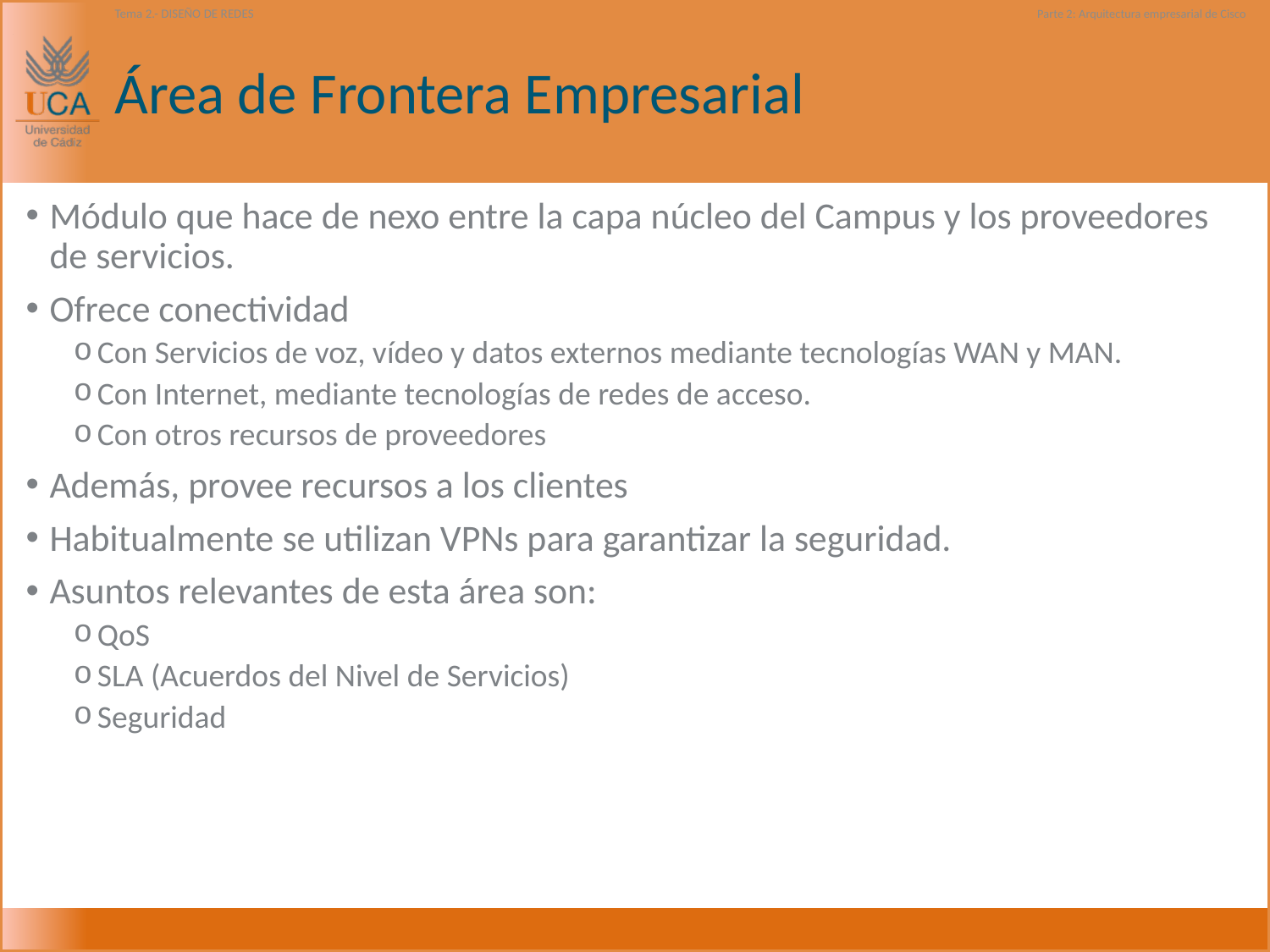

Tema 2.- DISEÑO DE REDES
Parte 2: Arquitectura empresarial de Cisco
# Área de Frontera Empresarial
Módulo que hace de nexo entre la capa núcleo del Campus y los proveedores de servicios.
Ofrece conectividad
Con Servicios de voz, vídeo y datos externos mediante tecnologías WAN y MAN.
Con Internet, mediante tecnologías de redes de acceso.
Con otros recursos de proveedores
Además, provee recursos a los clientes
Habitualmente se utilizan VPNs para garantizar la seguridad.
Asuntos relevantes de esta área son:
QoS
SLA (Acuerdos del Nivel de Servicios)
Seguridad